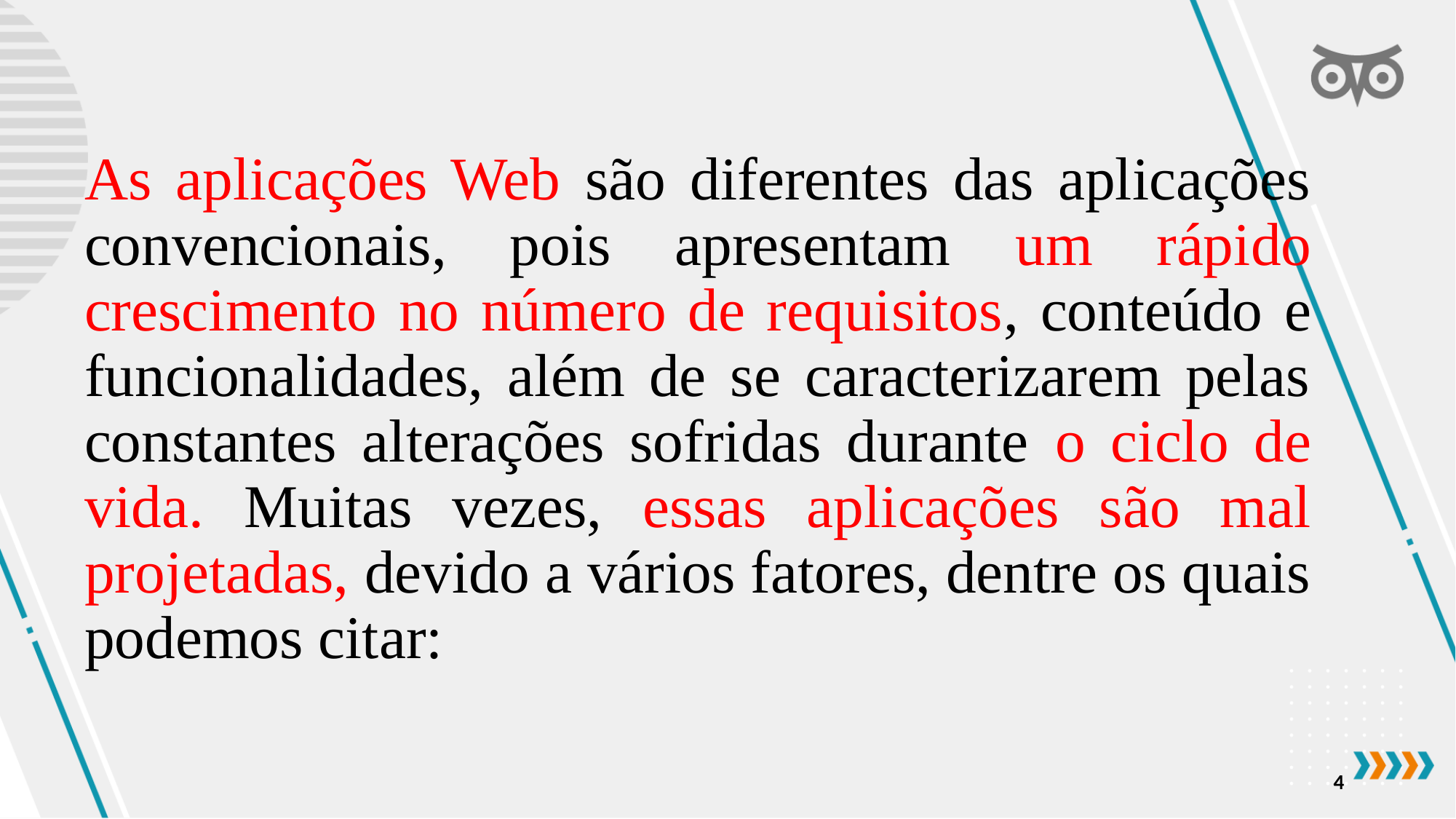

As aplicações Web são diferentes das aplicações convencionais, pois apresentam um rápido crescimento no número de requisitos, conteúdo e funcionalidades, além de se caracterizarem pelas constantes alterações sofridas durante o ciclo de vida. Muitas vezes, essas aplicações são mal projetadas, devido a vários fatores, dentre os quais podemos citar:
4